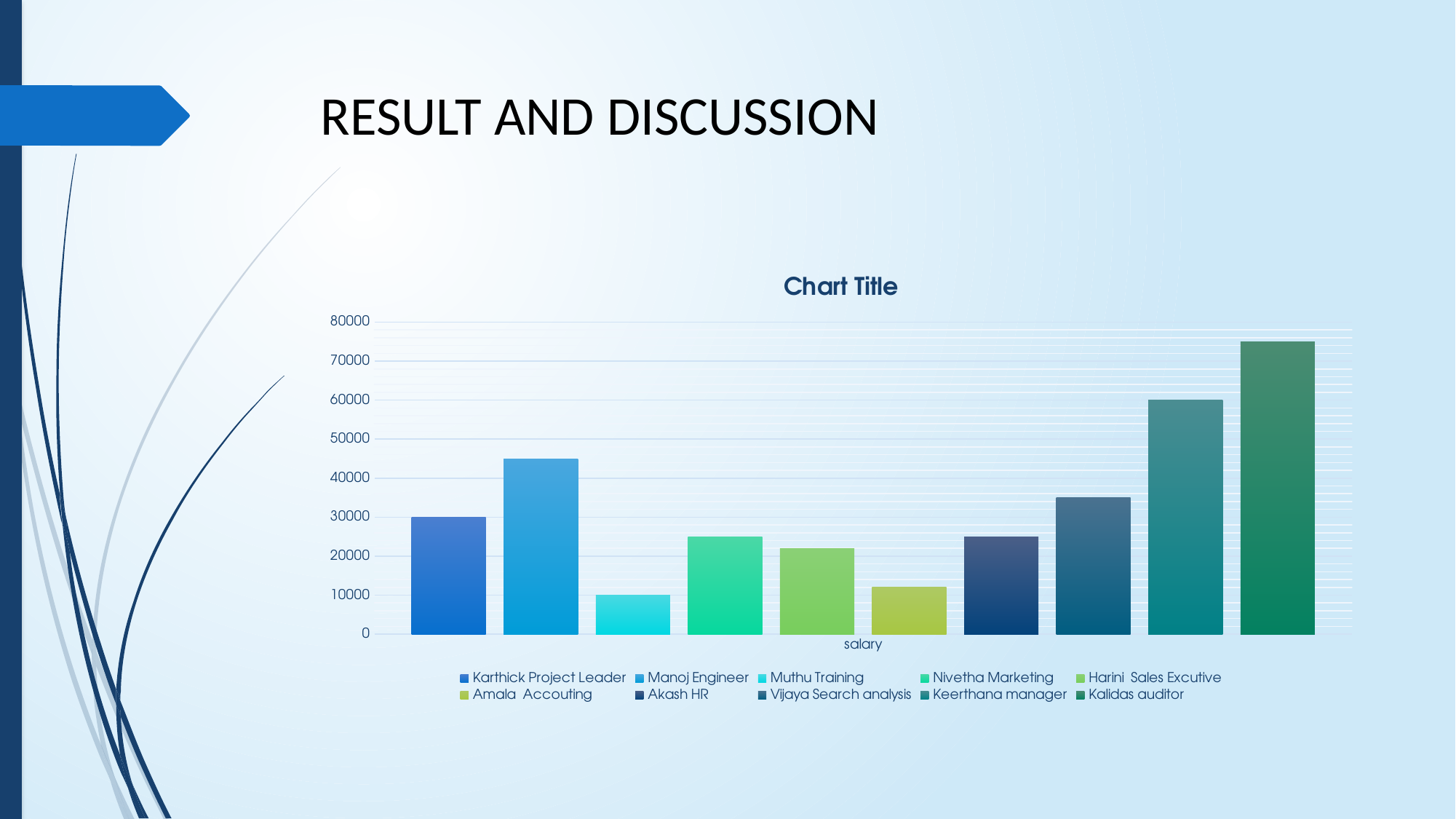

# RESULT AND DISCUSSION

### Chart:

| Category | Karthick | Manoj | Muthu | Nivetha | Harini  | Amala  | Akash | Vijaya | Keerthana | Kalidas |
|---|---|---|---|---|---|---|---|---|---|---|
| salary | 30000.0 | 45000.0 | 10000.0 | 25000.0 | 22000.0 | 12000.0 | 25000.0 | 35000.0 | 60000.0 | 75000.0 |